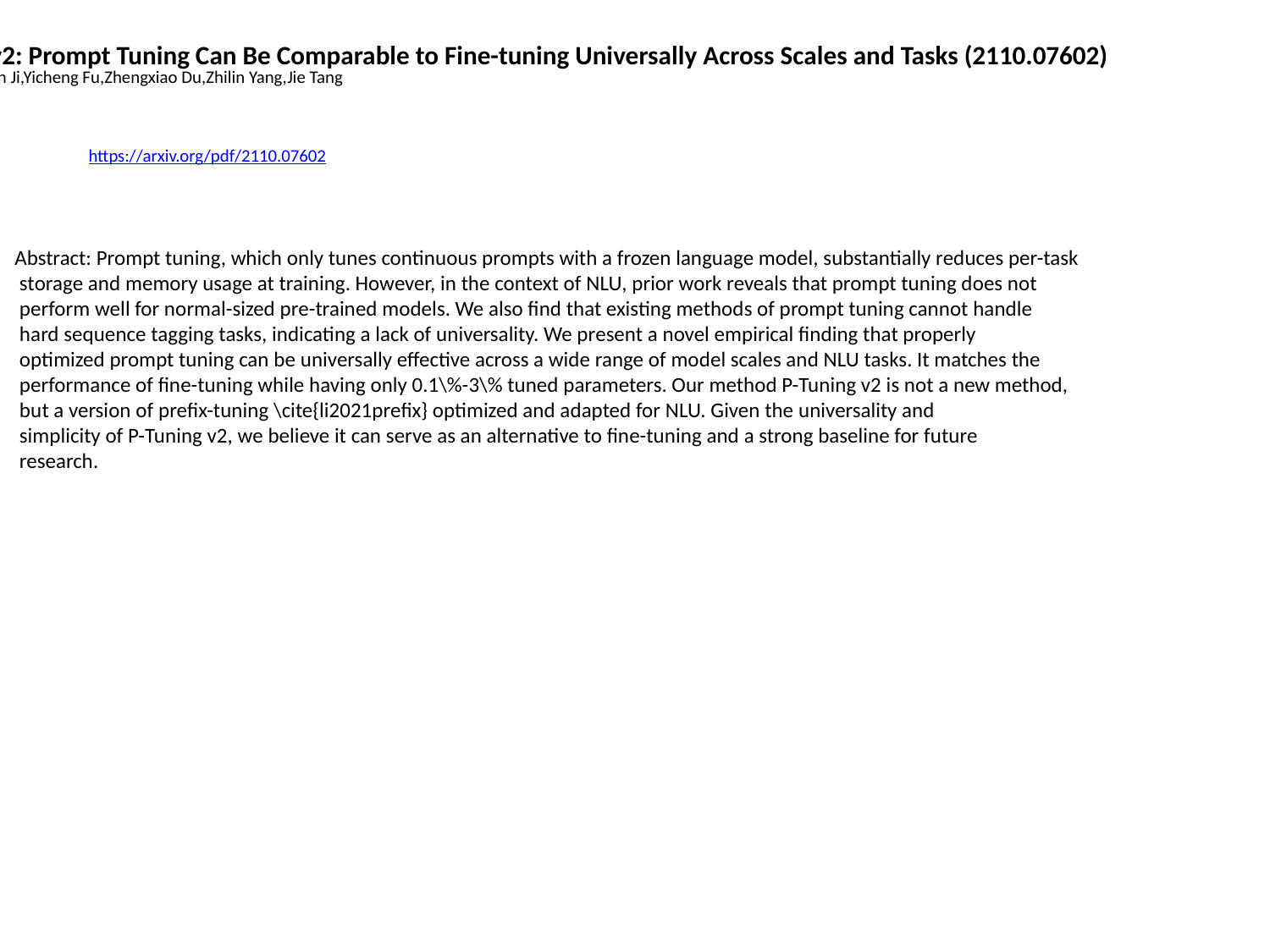

P-Tuning v2: Prompt Tuning Can Be Comparable to Fine-tuning Universally Across Scales and Tasks (2110.07602)
Xiao Liu,Kaixuan Ji,Yicheng Fu,Zhengxiao Du,Zhilin Yang,Jie Tang

https://arxiv.org/pdf/2110.07602

Abstract: Prompt tuning, which only tunes continuous prompts with a frozen language model, substantially reduces per-task
 storage and memory usage at training. However, in the context of NLU, prior work reveals that prompt tuning does not
 perform well for normal-sized pre-trained models. We also find that existing methods of prompt tuning cannot handle
 hard sequence tagging tasks, indicating a lack of universality. We present a novel empirical finding that properly
 optimized prompt tuning can be universally effective across a wide range of model scales and NLU tasks. It matches the
 performance of fine-tuning while having only 0.1\%-3\% tuned parameters. Our method P-Tuning v2 is not a new method,
 but a version of prefix-tuning \cite{li2021prefix} optimized and adapted for NLU. Given the universality and
 simplicity of P-Tuning v2, we believe it can serve as an alternative to fine-tuning and a strong baseline for future
 research.